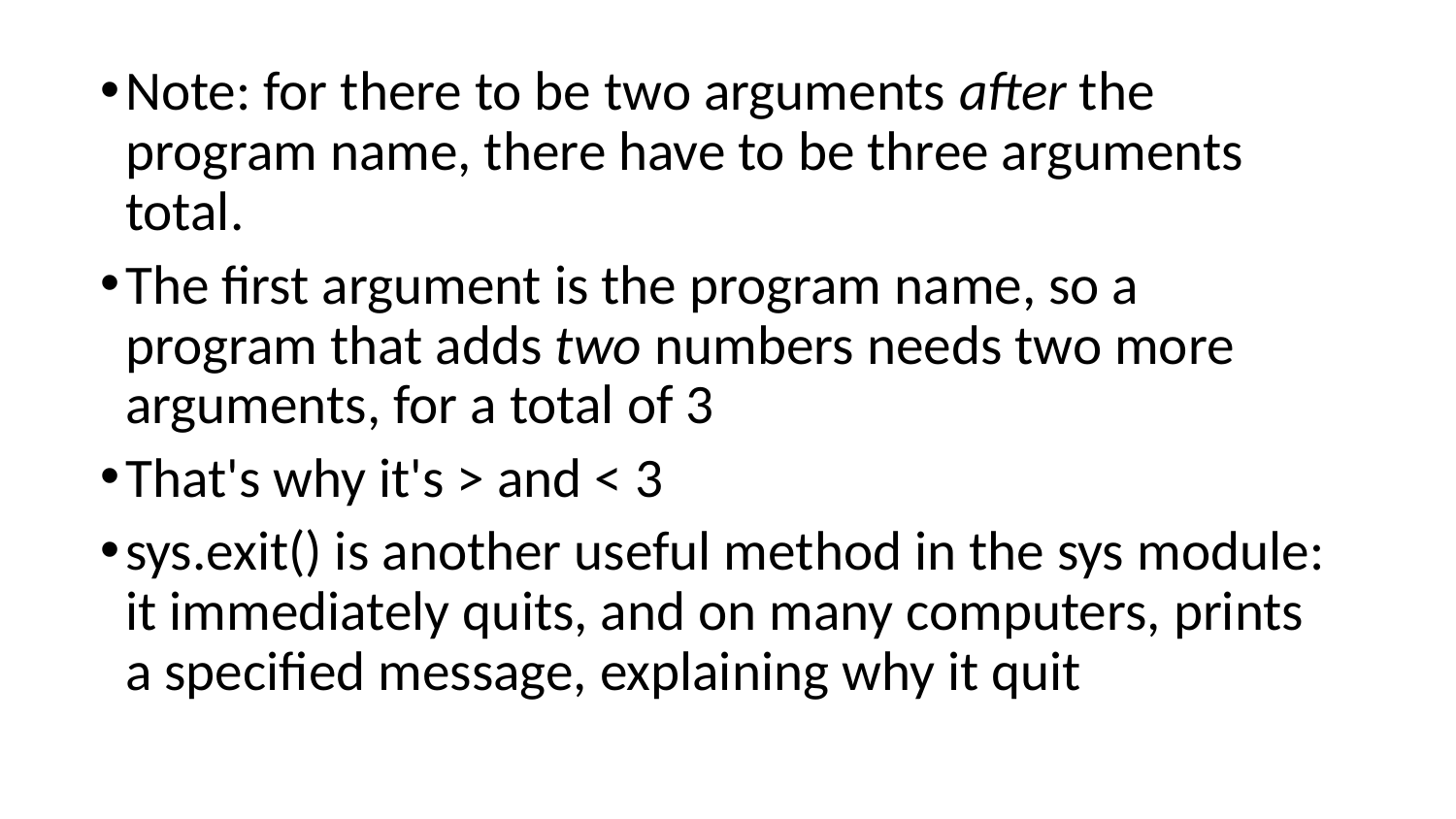

Note: for there to be two arguments after the program name, there have to be three arguments total.
The first argument is the program name, so a program that adds two numbers needs two more arguments, for a total of 3
That's why it's > and < 3
sys.exit() is another useful method in the sys module: it immediately quits, and on many computers, prints a specified message, explaining why it quit